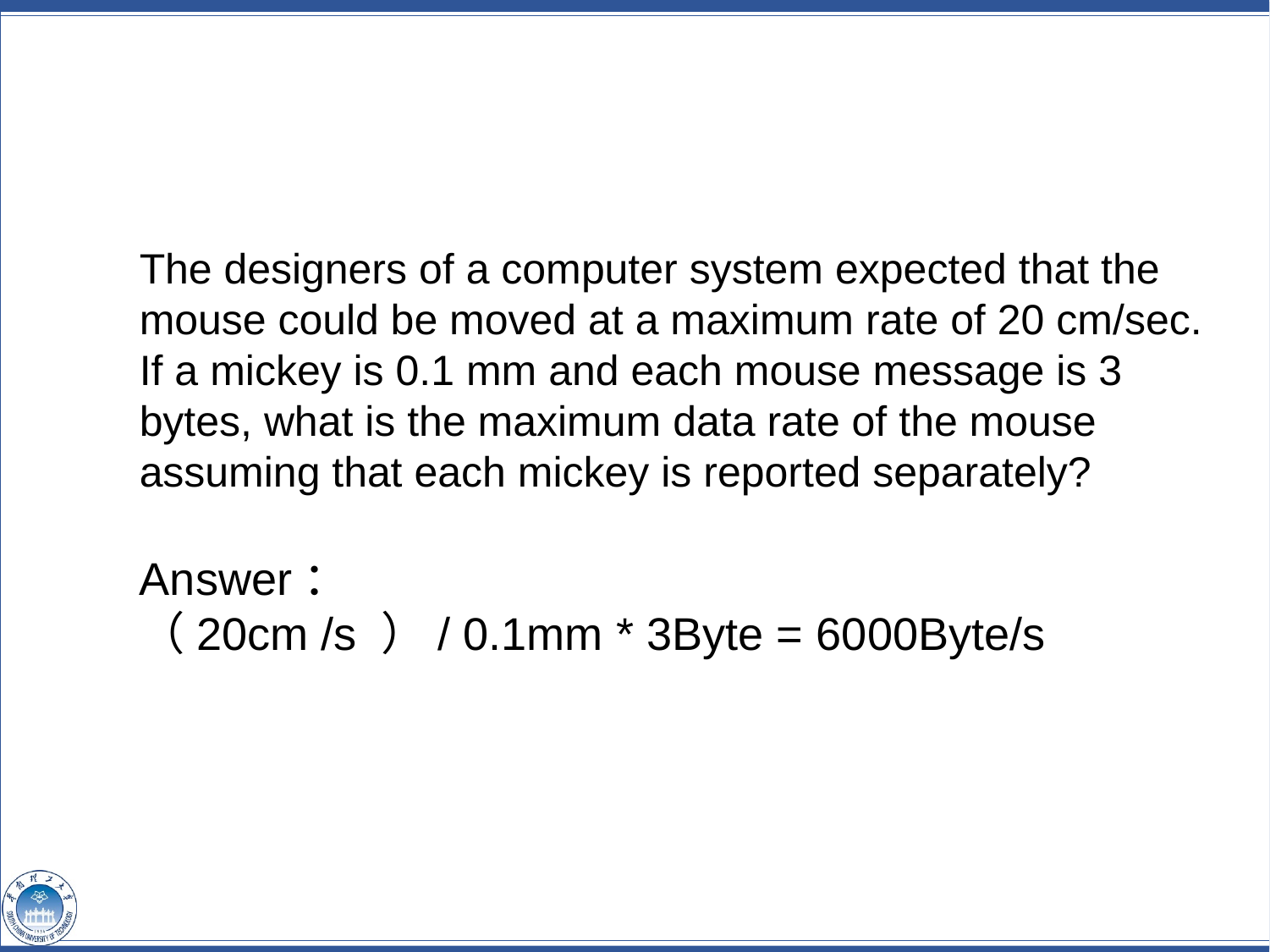

The designers of a computer system expected that the mouse could be moved at a maximum rate of 20 cm/sec. If a mickey is 0.1 mm and each mouse message is 3 bytes, what is the maximum data rate of the mouse assuming that each mickey is reported separately?

Answer：
（20cm /s ）/ 0.1mm * 3Byte = 6000Byte/s